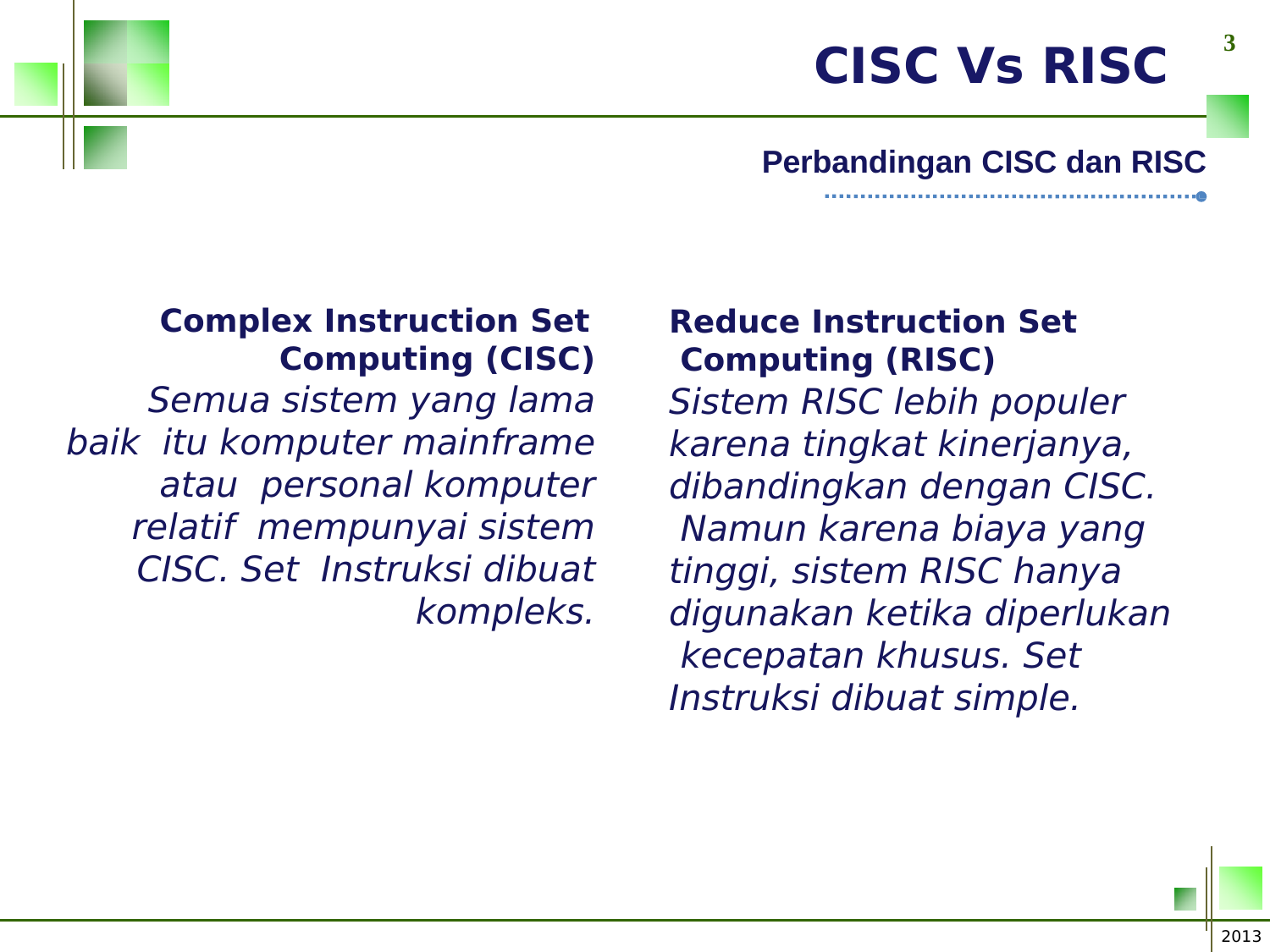

3
# CISC Vs RISC
Perbandingan CISC dan RISC

Complex Instruction Set
Computing (CISC)  Semua sistem yang lama baik  itu komputer mainframe atau  personal komputer relatif  mempunyai sistem CISC. Set  Instruksi dibuat kompleks.
Reduce Instruction Set  Computing (RISC)
Sistem RISC lebih populer  karena tingkat kinerjanya,  dibandingkan dengan CISC.  Namun karena biaya yang  tinggi, sistem RISC hanya
digunakan ketika diperlukan  kecepatan khusus. Set  Instruksi dibuat simple.
2013